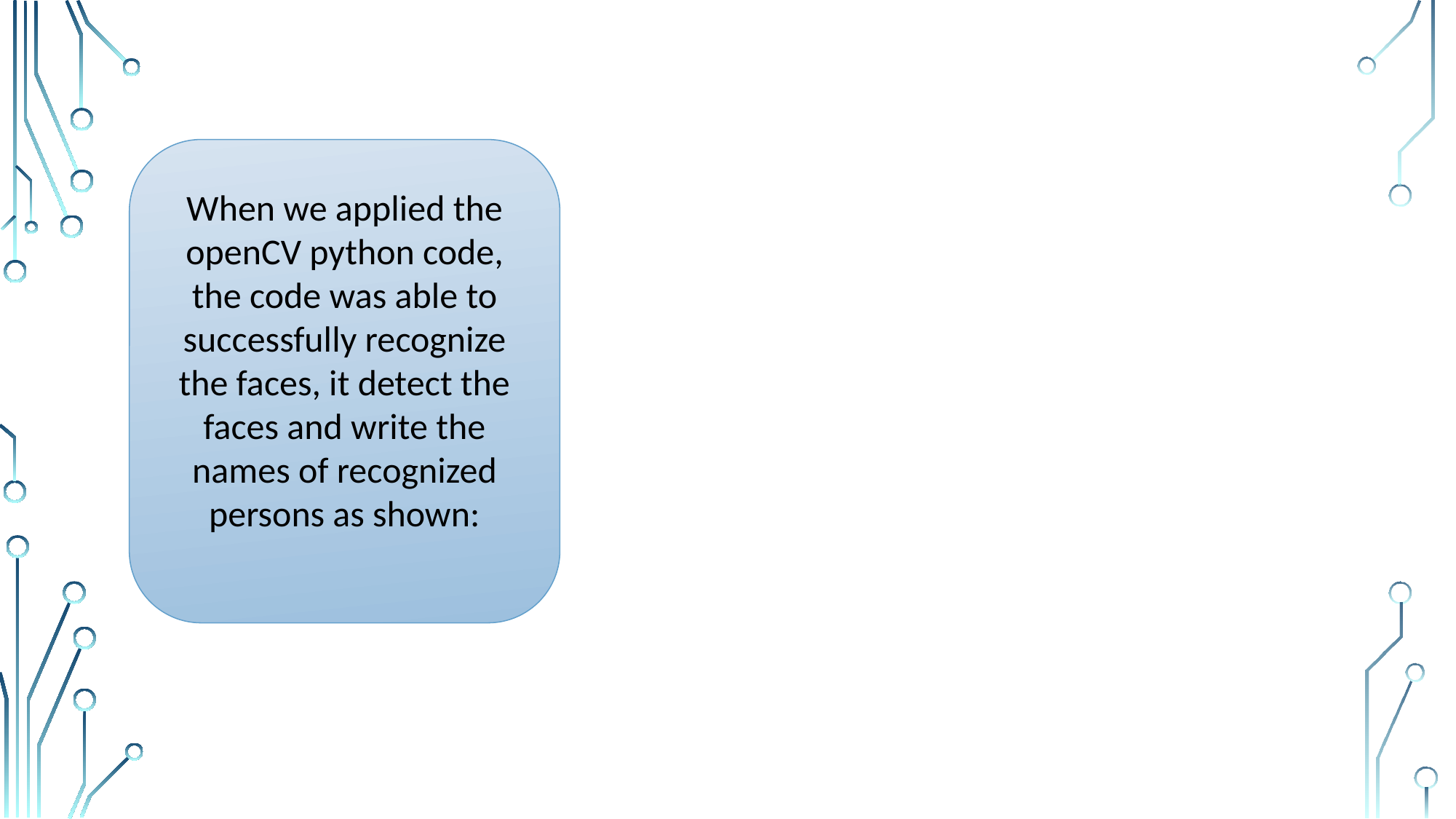

When we applied the openCV python code, the code was able to successfully recognize the faces, it detect the faces and write the names of recognized persons as shown: